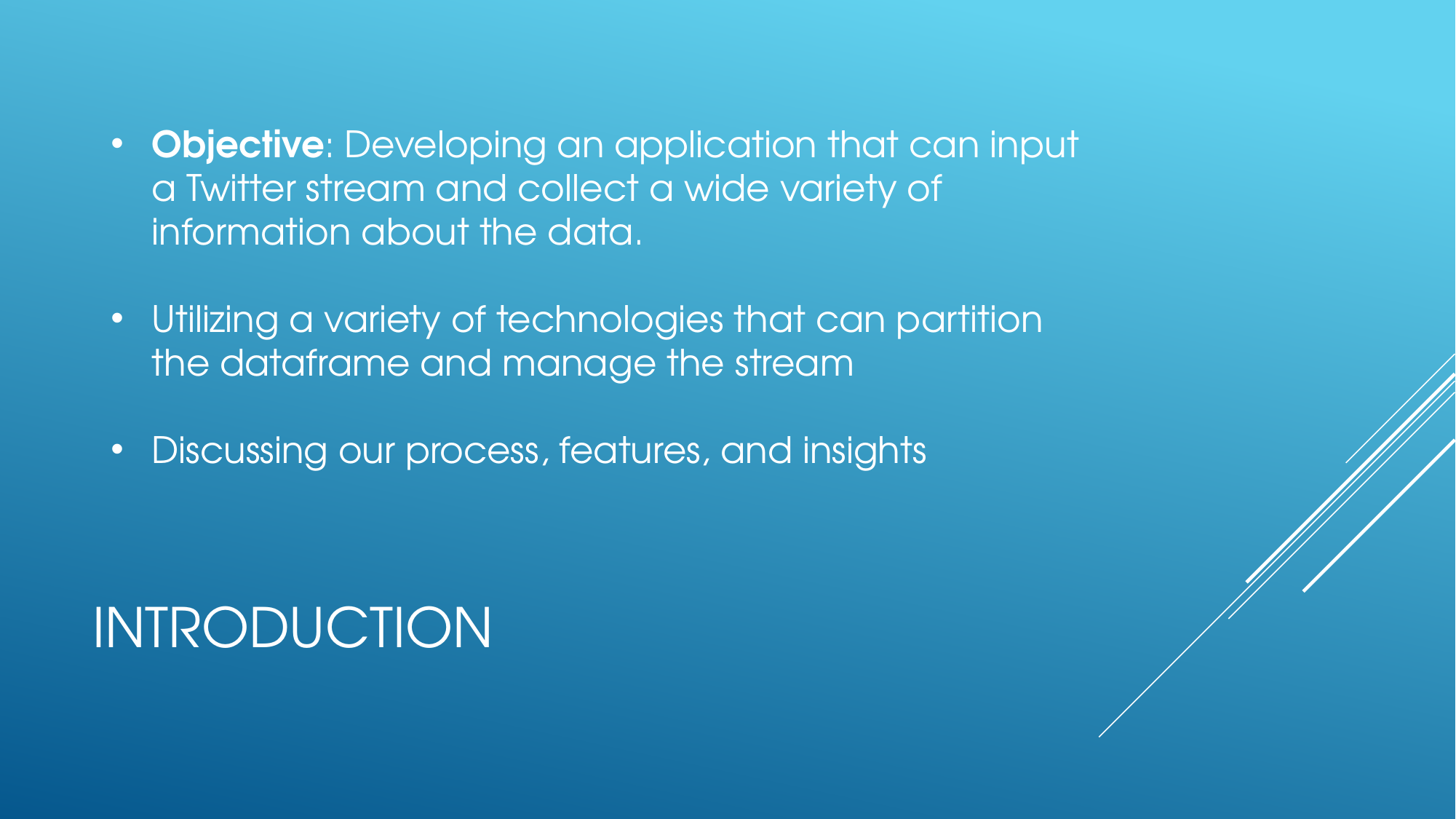

Objective: Developing an application that can input a Twitter stream and collect a wide variety of information about the data.

Utilizing a variety of technologies that can partition the dataframe and manage the stream

Discussing our process, features, and insights

# INTRODUCTION